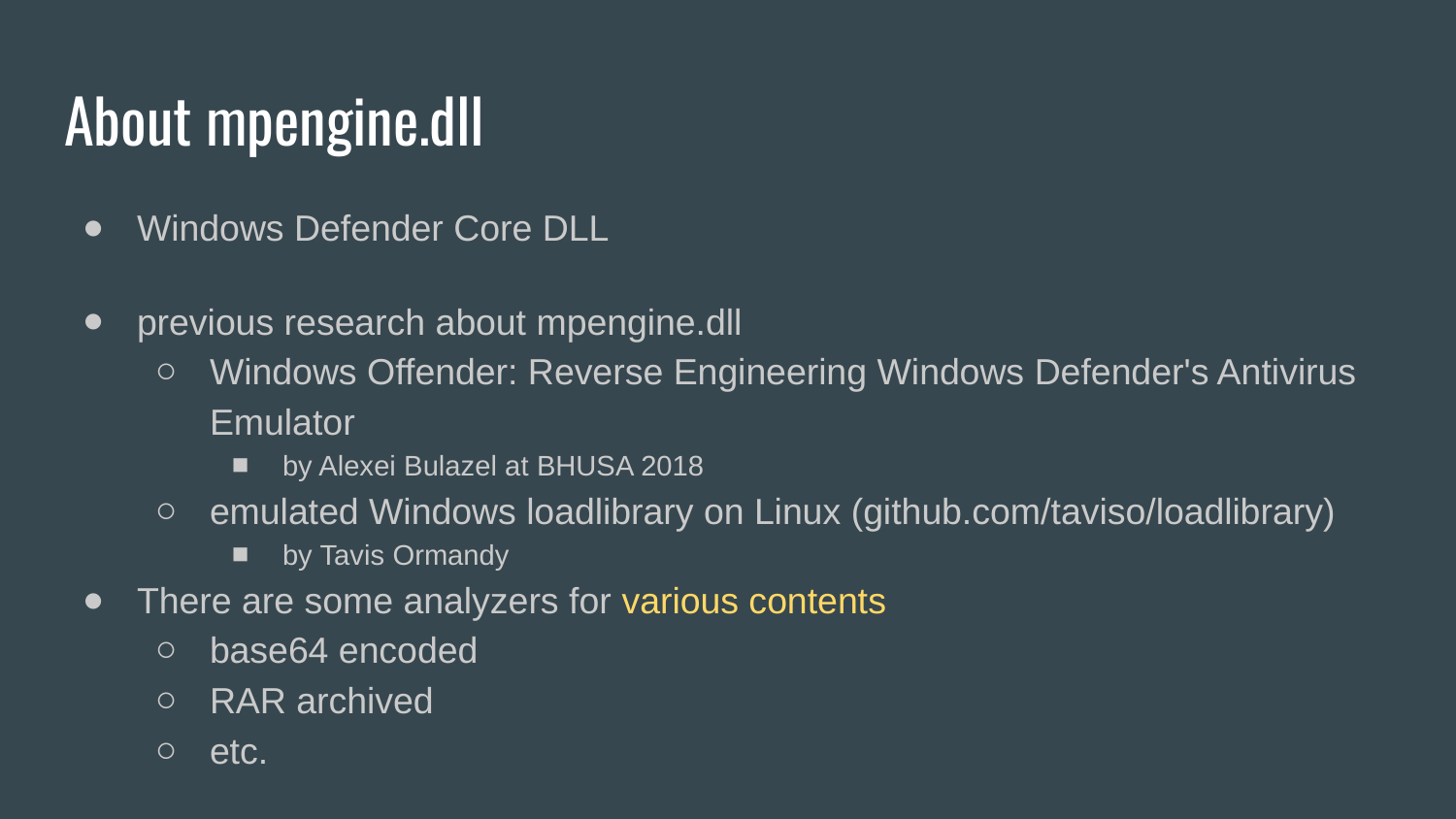

# About mpengine.dll
Windows Defender Core DLL
previous research about mpengine.dll
Windows Offender: Reverse Engineering Windows Defender's Antivirus Emulator
by Alexei Bulazel at BHUSA 2018
emulated Windows loadlibrary on Linux (github.com/taviso/loadlibrary)
by Tavis Ormandy
There are some analyzers for various contents
base64 encoded
RAR archived
etc.